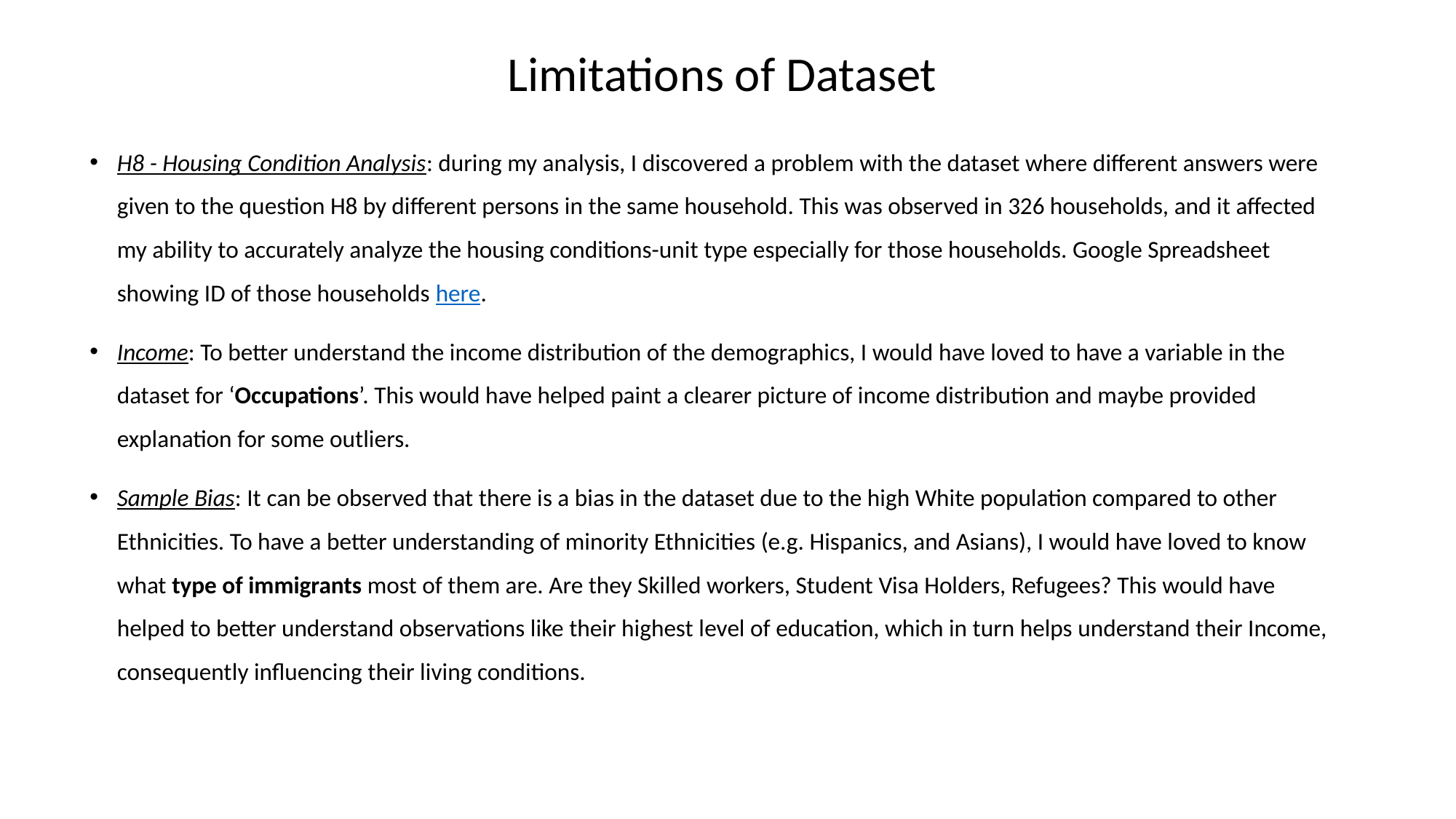

# Limitations of Dataset
H8 - Housing Condition Analysis: during my analysis, I discovered a problem with the dataset where different answers were given to the question H8 by different persons in the same household. This was observed in 326 households, and it affected my ability to accurately analyze the housing conditions-unit type especially for those households. Google Spreadsheet showing ID of those households here.
Income: To better understand the income distribution of the demographics, I would have loved to have a variable in the dataset for ‘Occupations’. This would have helped paint a clearer picture of income distribution and maybe provided explanation for some outliers.
Sample Bias: It can be observed that there is a bias in the dataset due to the high White population compared to other Ethnicities. To have a better understanding of minority Ethnicities (e.g. Hispanics, and Asians), I would have loved to know what type of immigrants most of them are. Are they Skilled workers, Student Visa Holders, Refugees? This would have helped to better understand observations like their highest level of education, which in turn helps understand their Income, consequently influencing their living conditions.